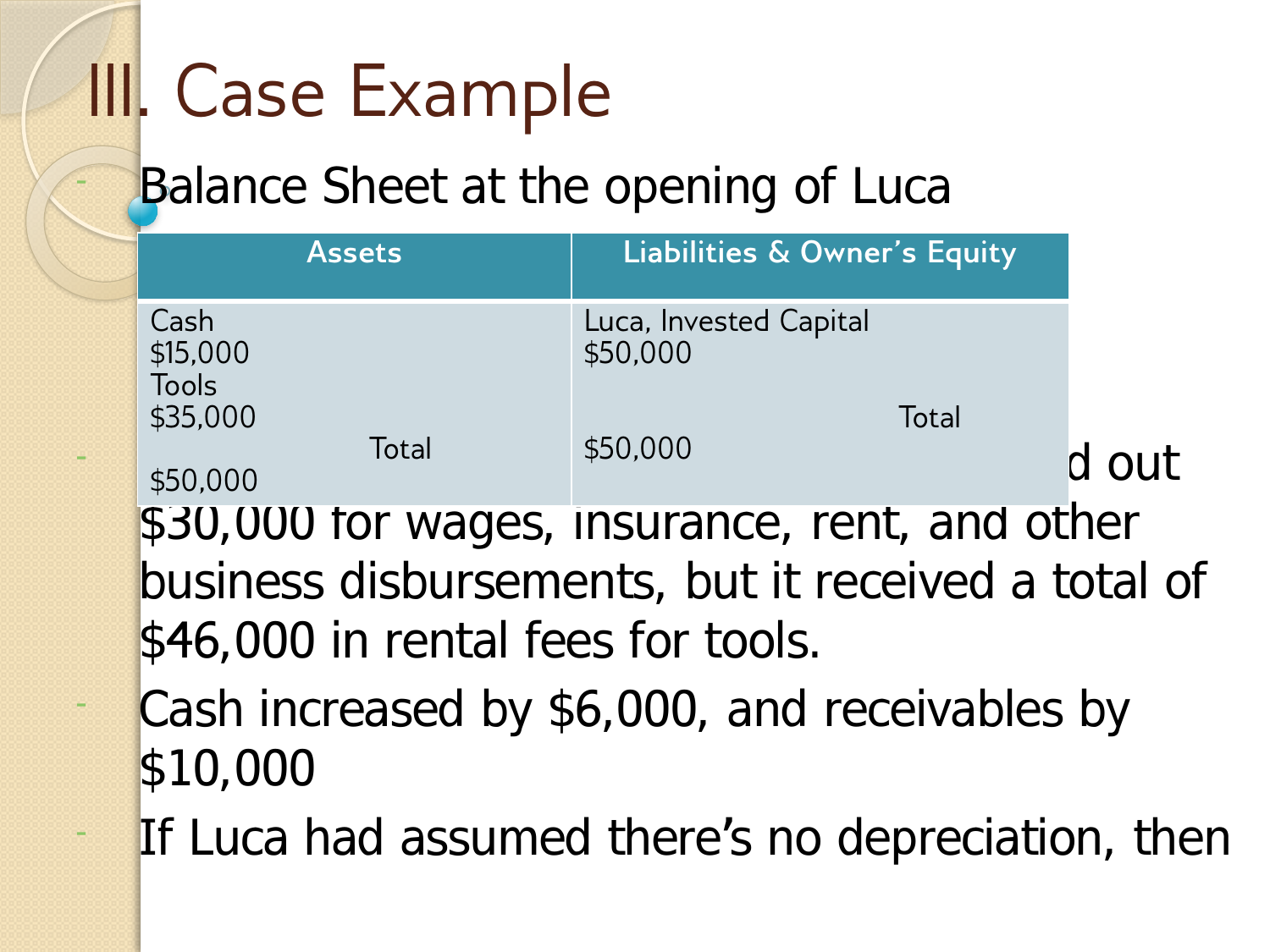

# III. Case Example
Balance Sheet at the opening of Luca

During the first year of operation, Luca paid out $30,000 for wages, insurance, rent, and other business disbursements, but it received a total of $46,000 in rental fees for tools.
Cash increased by $6,000, and receivables by $10,000
If Luca had assumed there’s no depreciation, then

| Assets | Liabilities & Owner’s Equity |
| --- | --- |
| Cash $15,000 Tools $35,000 Total $50,000 | Luca, Invested Capital $50,000 Total $50,000 |